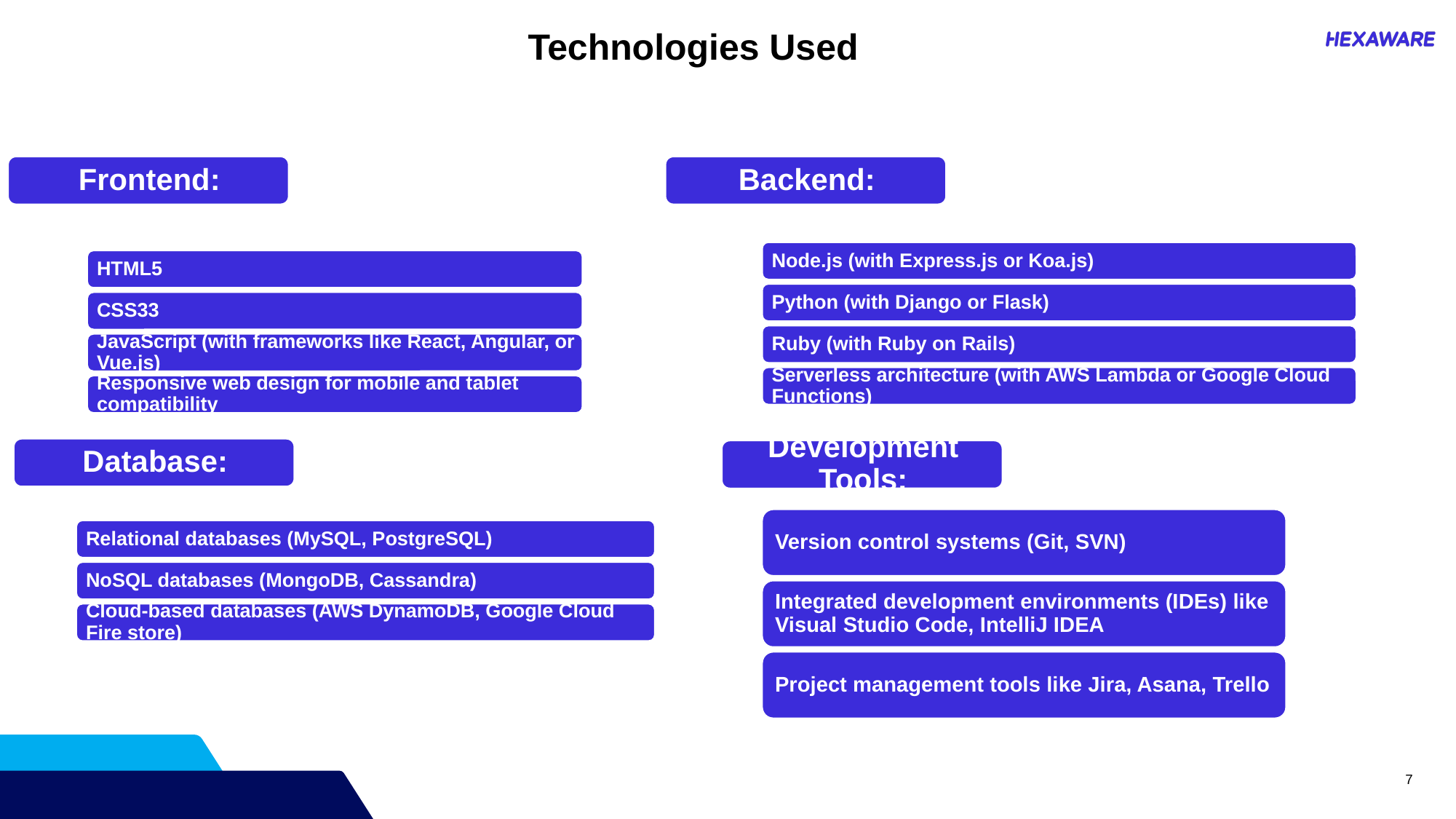

Technologies Used
Frontend:
Backend:
Node.js (with Express.js or Koa.js)
Python (with Django or Flask)
Ruby (with Ruby on Rails)
Serverless architecture (with AWS Lambda or Google Cloud Functions)
HTML5
CSS33
JavaScript (with frameworks like React, Angular, or Vue.js)
Responsive web design for mobile and tablet compatibility
Database:
Development Tools:
Relational databases (MySQL, PostgreSQL)
NoSQL databases (MongoDB, Cassandra)
Cloud-based databases (AWS DynamoDB, Google Cloud Fire store)
Version control systems (Git, SVN)
Integrated development environments (IDEs) like Visual Studio Code, IntelliJ IDEA
Project management tools like Jira, Asana, Trello